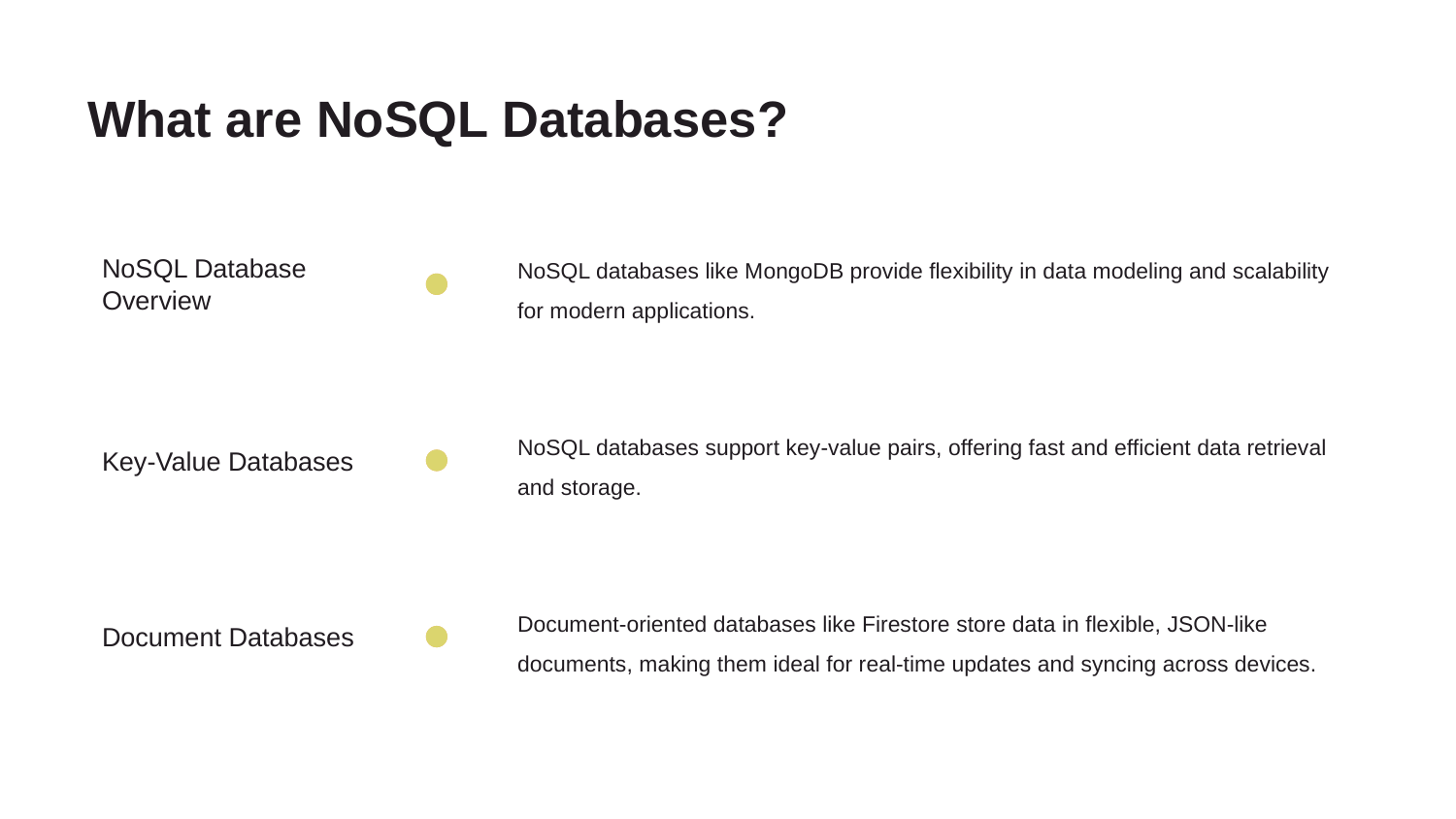

# What are NoSQL Databases?
NoSQL databases like MongoDB provide flexibility in data modeling and scalability for modern applications.
NoSQL Database Overview

Key-Value Databases
NoSQL databases support key-value pairs, offering fast and efficient data retrieval and storage.

Document Databases
Document-oriented databases like Firestore store data in flexible, JSON-like documents, making them ideal for real-time updates and syncing across devices.